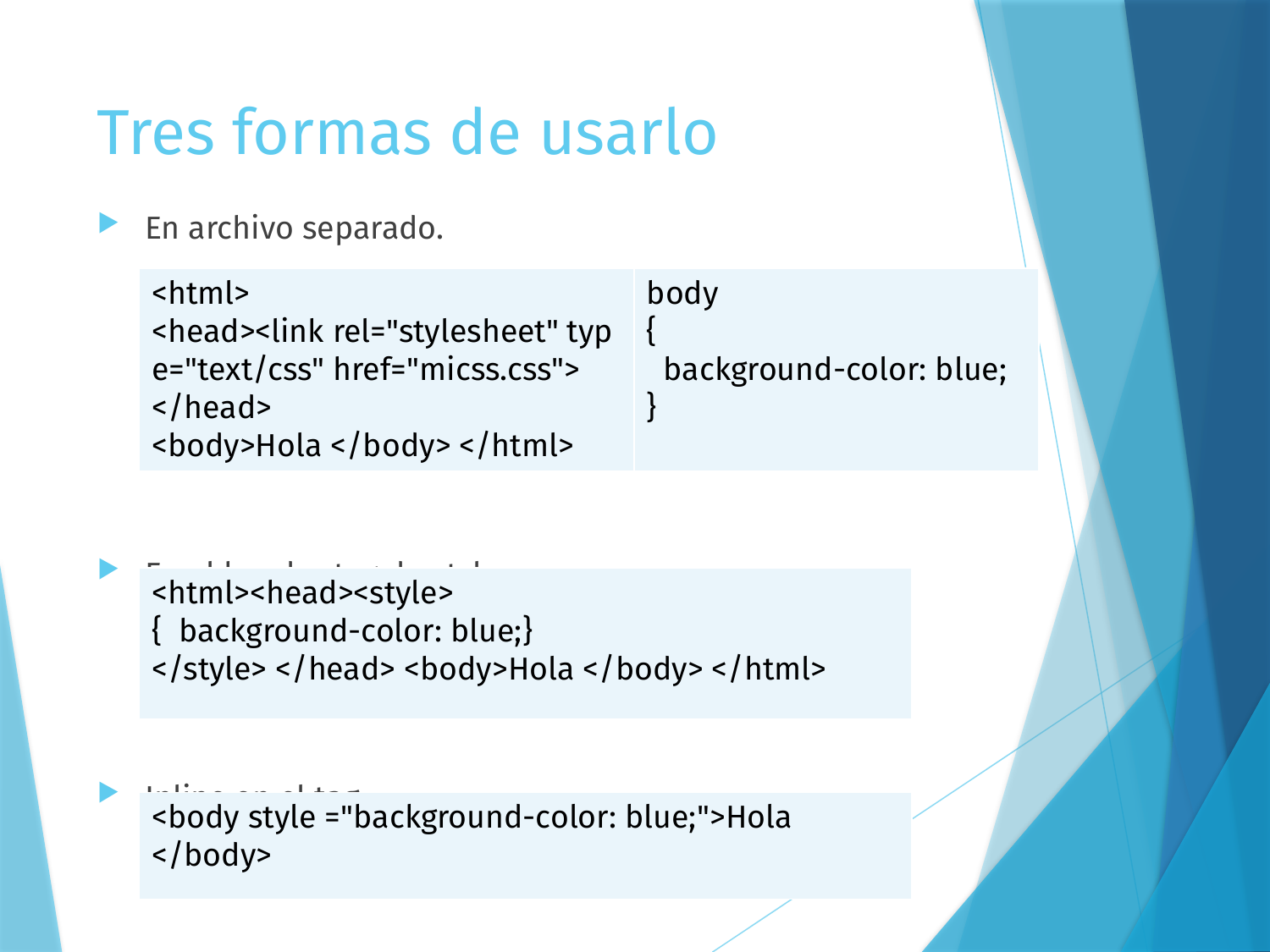

# Tres formas de usarlo
En archivo separado.

En el header tag de style

Inline en el tag.

| <html> <head><link rel="stylesheet" type="text/css" href="micss.css"> </head> <body>Hola </body> </html> | body { background-color: blue; } |
| --- | --- |
| <html><head><style> { background-color: blue;} </style> </head> <body>Hola </body> </html> |
| --- |
| <body style ="background-color: blue;">Hola </body> |
| --- |